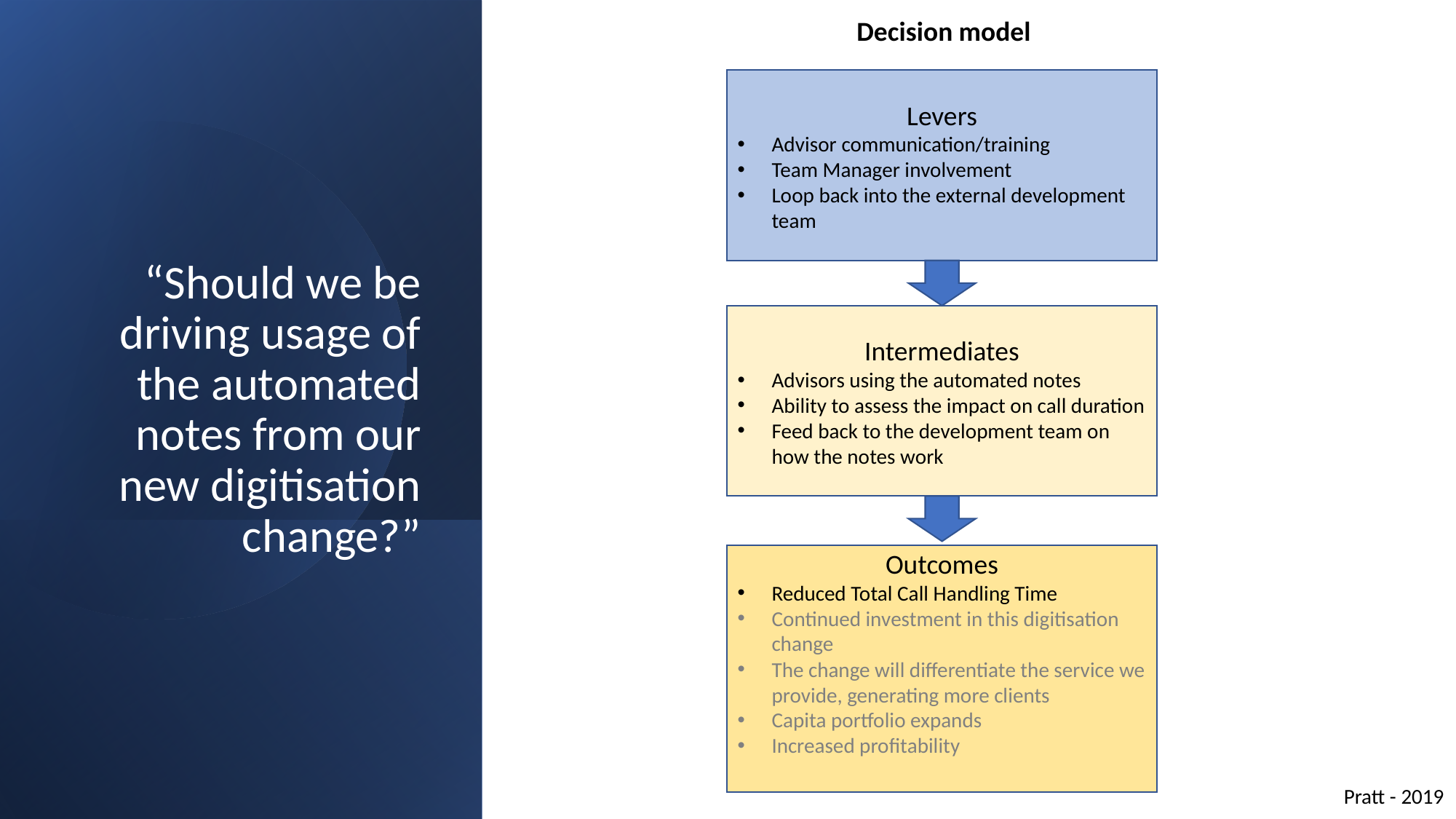

Decision model
Levers
Advisor communication/training
Team Manager involvement
Loop back into the external development team

“Should we be driving usage of the automated notes from our new digitisation change?”

Intermediates
Advisors using the automated notes
Ability to assess the impact on call duration
Feed back to the development team on how the notes work

Outcomes
Reduced Total Call Handling Time
Continued investment in this digitisation change
The change will differentiate the service we provide, generating more clients
Capita portfolio expands
Increased profitability

Pratt - 2019